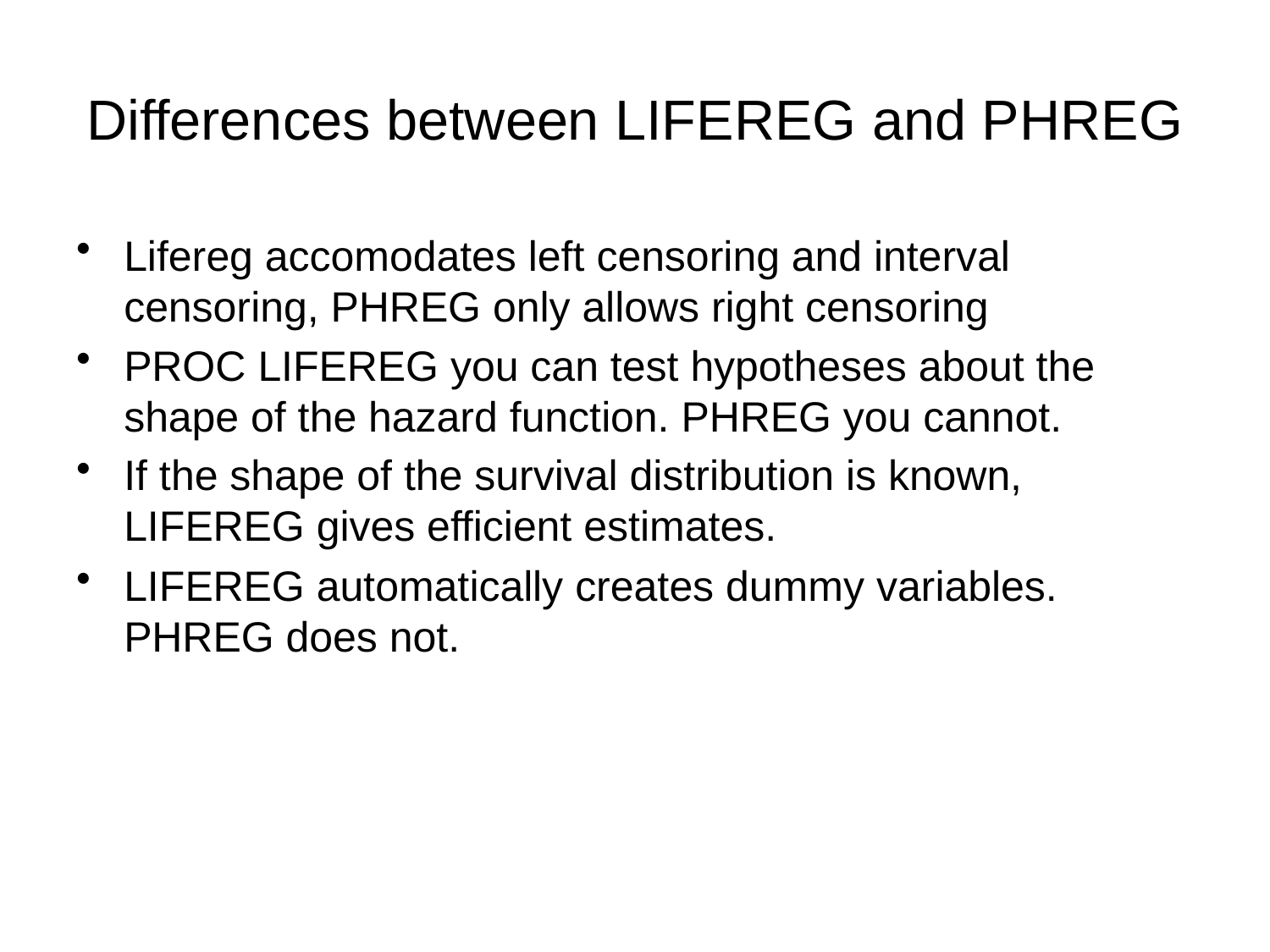

# Differences between LIFEREG and PHREG
Lifereg accomodates left censoring and interval censoring, PHREG only allows right censoring
PROC LIFEREG you can test hypotheses about the shape of the hazard function. PHREG you cannot.
If the shape of the survival distribution is known, LIFEREG gives efficient estimates.
LIFEREG automatically creates dummy variables. PHREG does not.